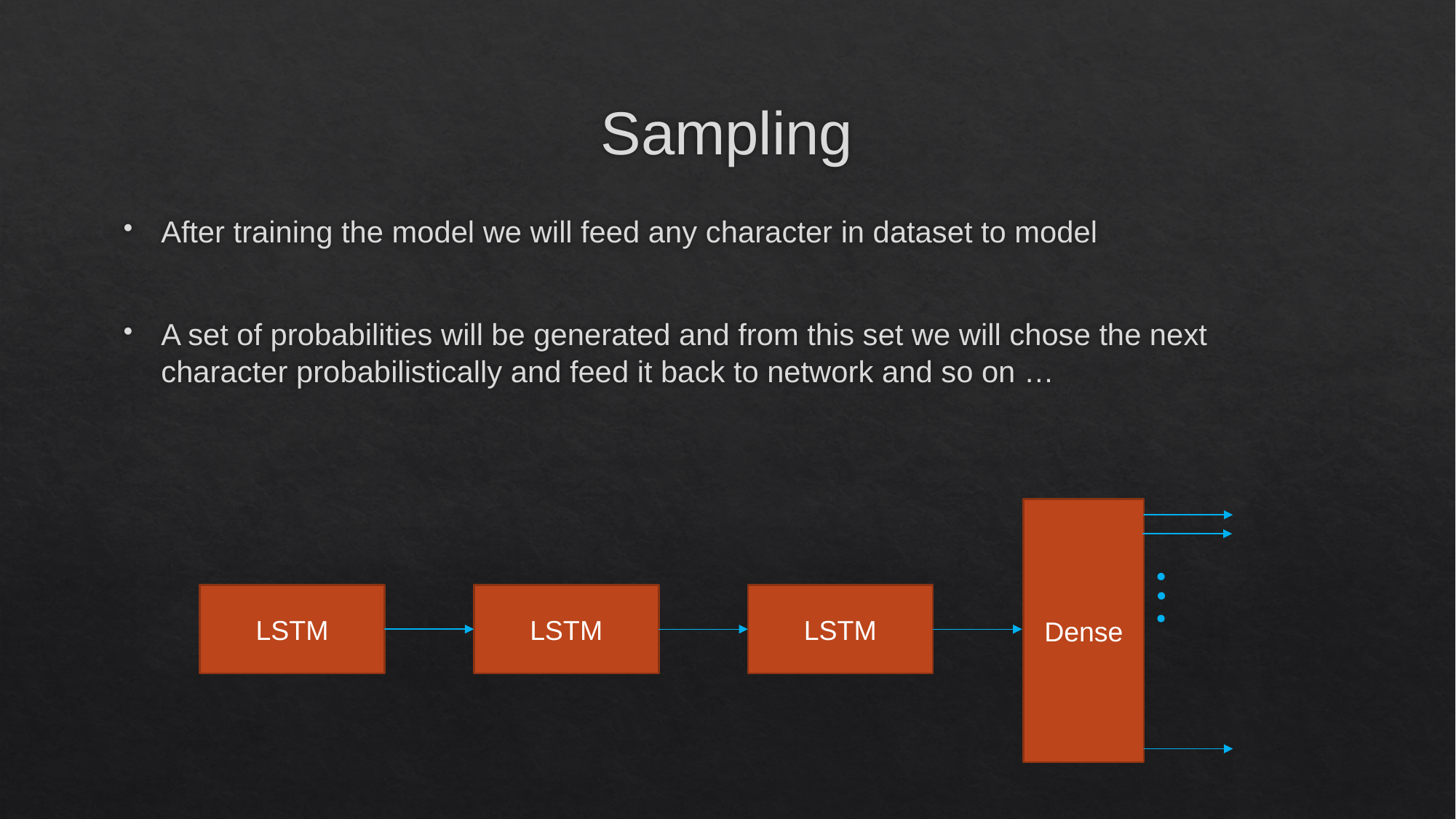

# Sampling
After training the model we will feed any character in dataset to model

A set of probabilities will be generated and from this set we will chose the next character probabilistically and feed it back to network and so on …
Dense

LSTM
LSTM
LSTM